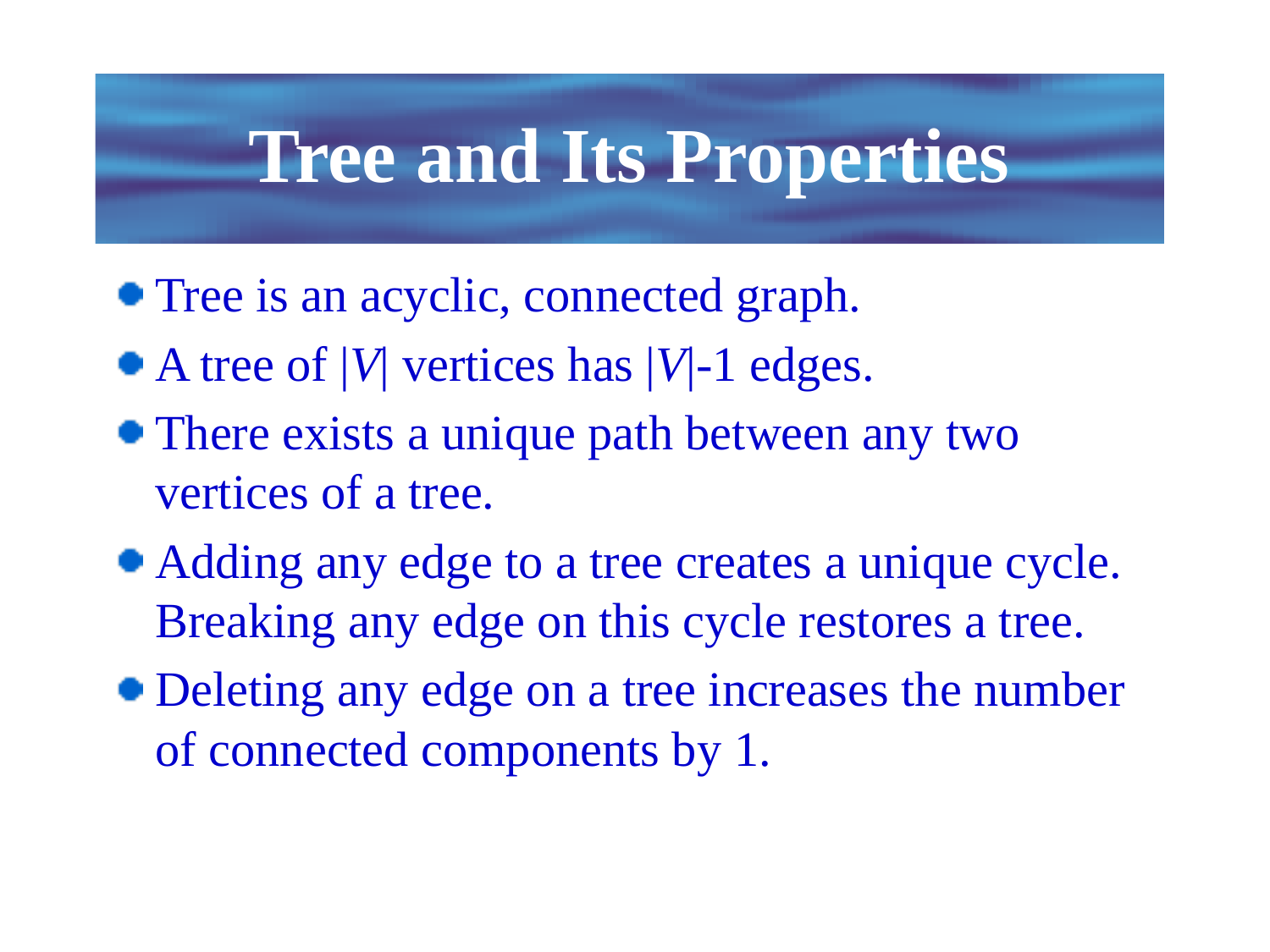

# Tree and Its Properties
Tree is an acyclic, connected graph.
A tree of |V| vertices has |V|-1 edges.
There exists a unique path between any two vertices of a tree.
Adding any edge to a tree creates a unique cycle. Breaking any edge on this cycle restores a tree.
Deleting any edge on a tree increases the number of connected components by 1.